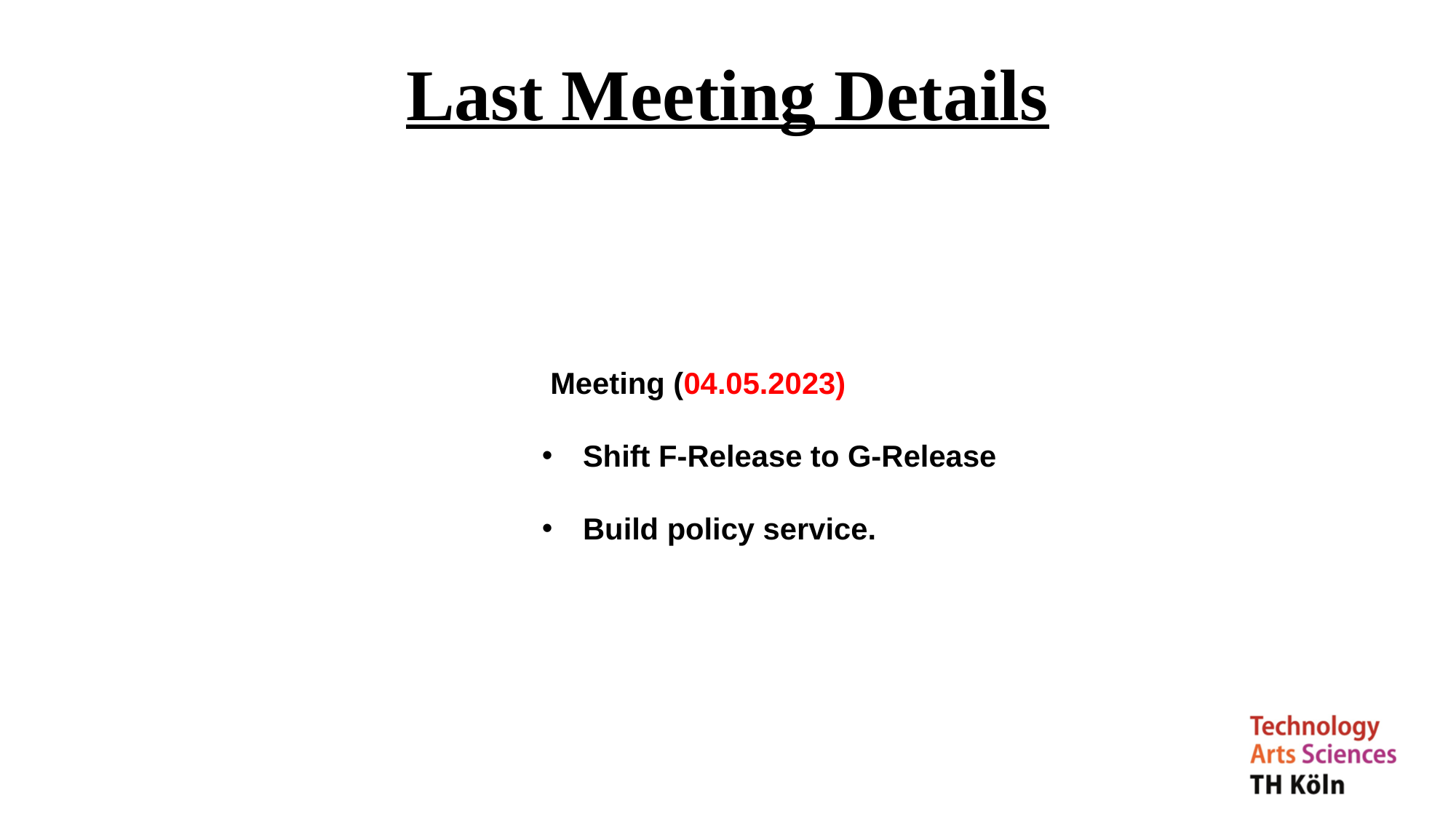

Last Meeting Details
 Meeting (04.05.2023)

Shift F-Release to G-Release

Build policy service.